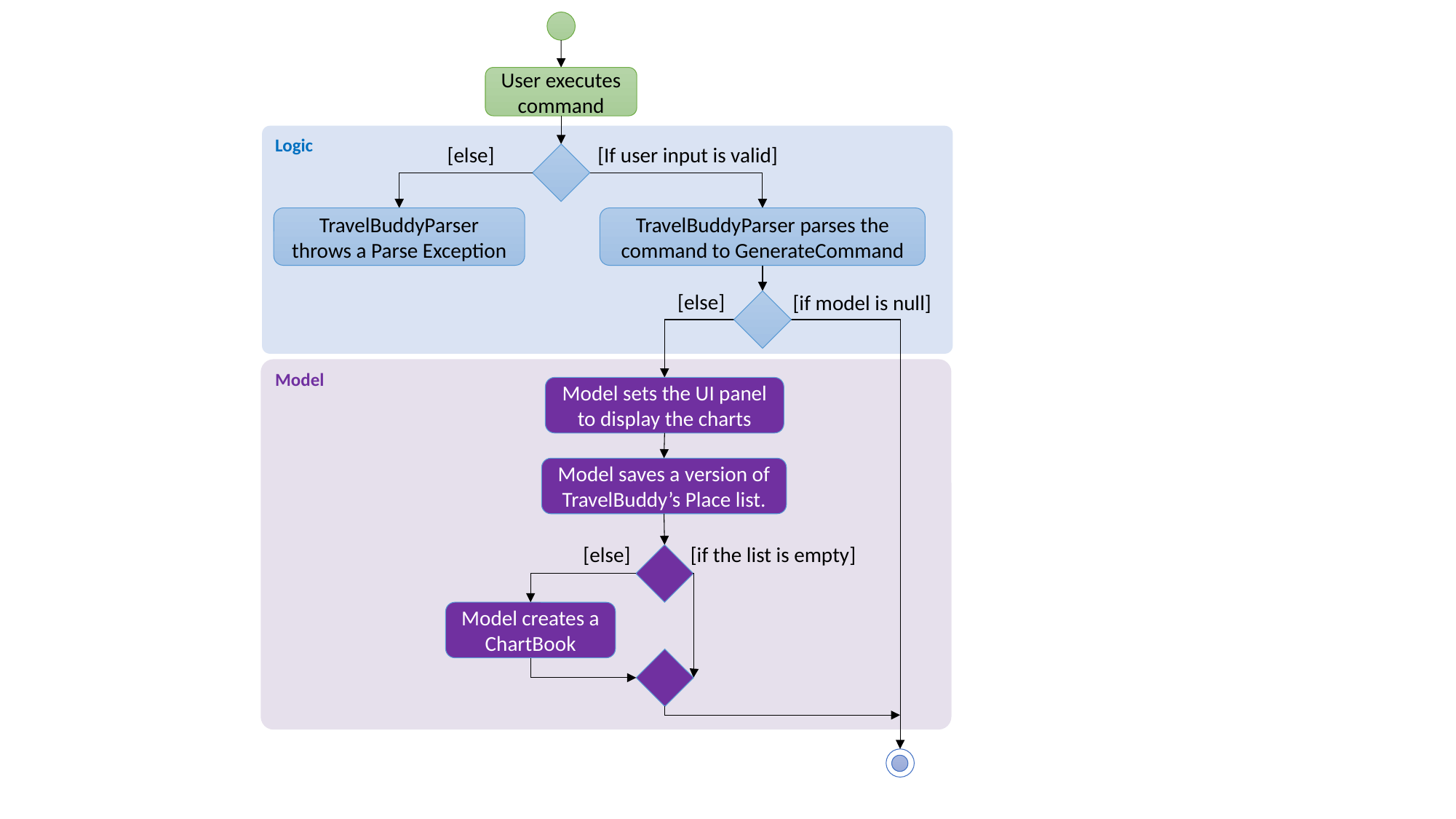

User executes command
Logic
[If user input is valid]
[else]

TravelBuddyParser parses the command to GenerateCommand
TravelBuddyParser throws a Parse Exception
[else]
[if model is null]

Model
Model sets the UI panel to display the charts
Model saves a version of TravelBuddy’s Place list.
[else]
[if the list is empty]

Model creates a ChartBook